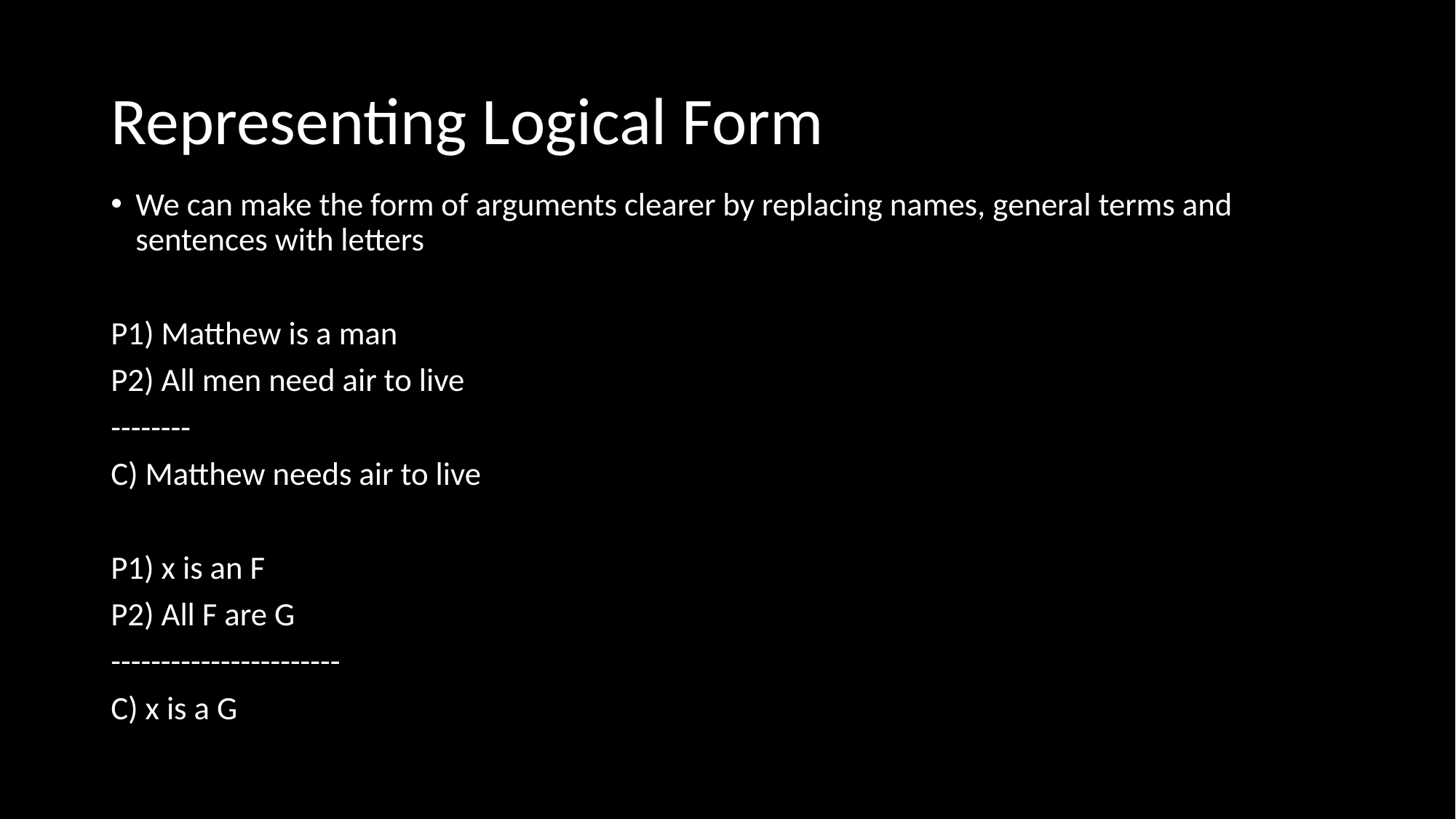

# Representing Logical Form
We can make the form of arguments clearer by replacing names, general terms and sentences with letters

P1) Matthew is a man
P2) All men need air to live
--------
C) Matthew needs air to live

P1) x is an F
P2) All F are G
-----------------------
C) x is a G